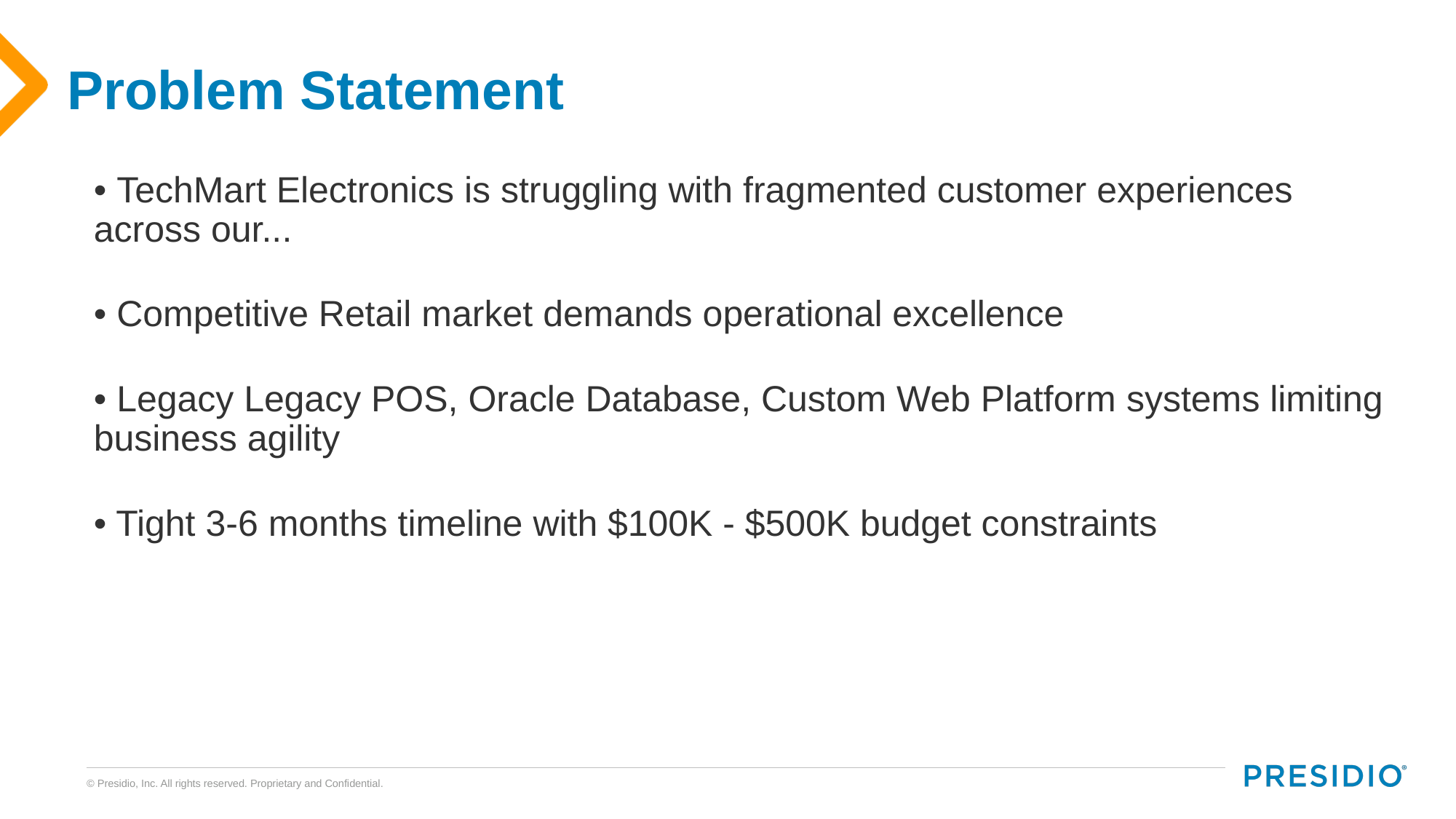

# Problem Statement
• TechMart Electronics is struggling with fragmented customer experiences across our...
• Competitive Retail market demands operational excellence
• Legacy Legacy POS, Oracle Database, Custom Web Platform systems limiting business agility
• Tight 3-6 months timeline with $100K - $500K budget constraints